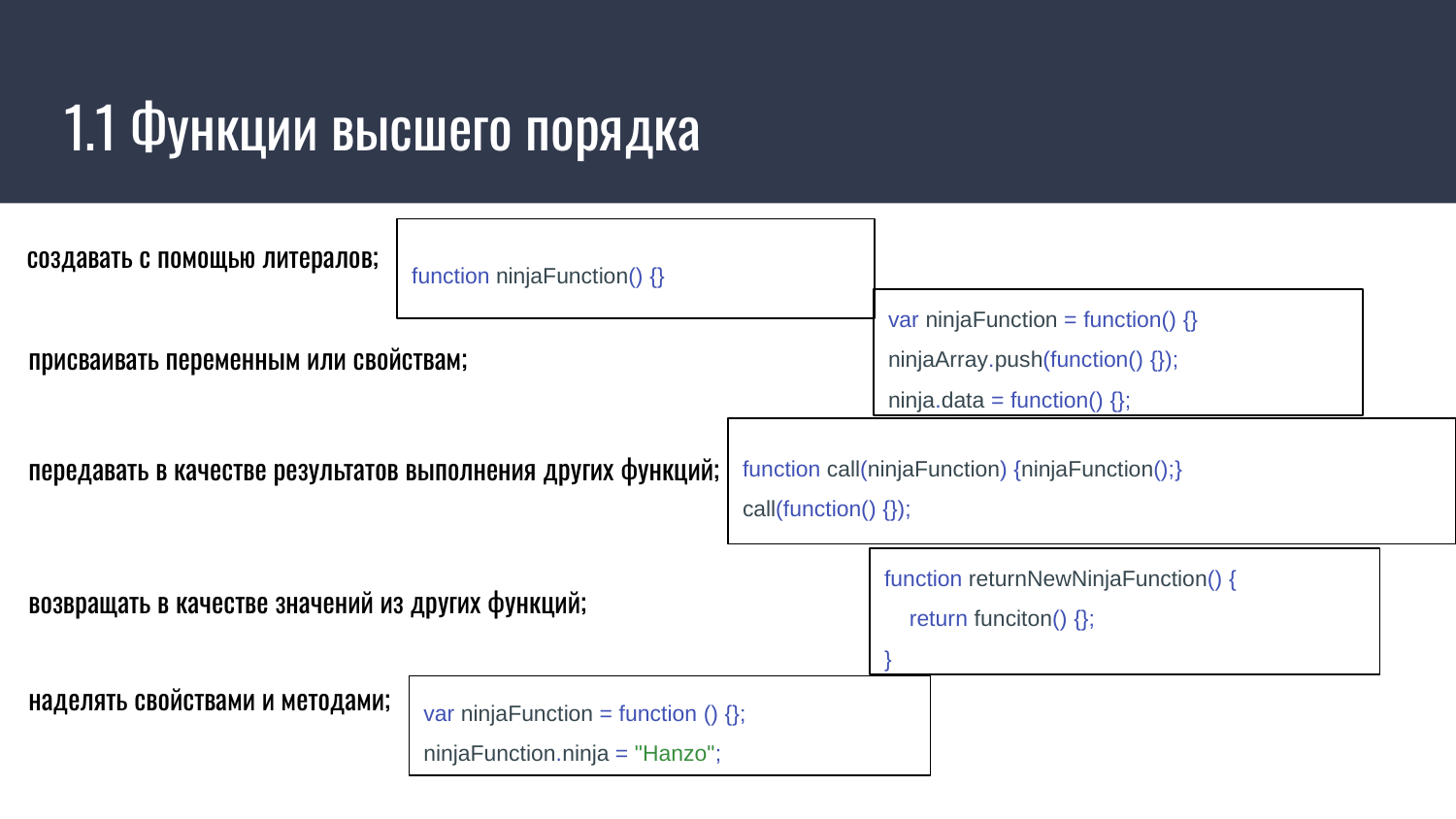

# 1.1 Функции высшего порядка
создавать с помощью литералов;
function ninjaFunction() {}
var ninjaFunction = function() {}
ninjaArray.push(function() {});
ninja.data = function() {};
присваивать переменным или свойствам;
передавать в качестве результатов выполнения других функций;
function call(ninjaFunction) {ninjaFunction();}
call(function() {});
возвращать в качестве значений из других функций;
function returnNewNinjaFunction() {
    return funciton() {};
}
наделять свойствами и методами;
var ninjaFunction = function () {};
ninjaFunction.ninja = "Hanzo";